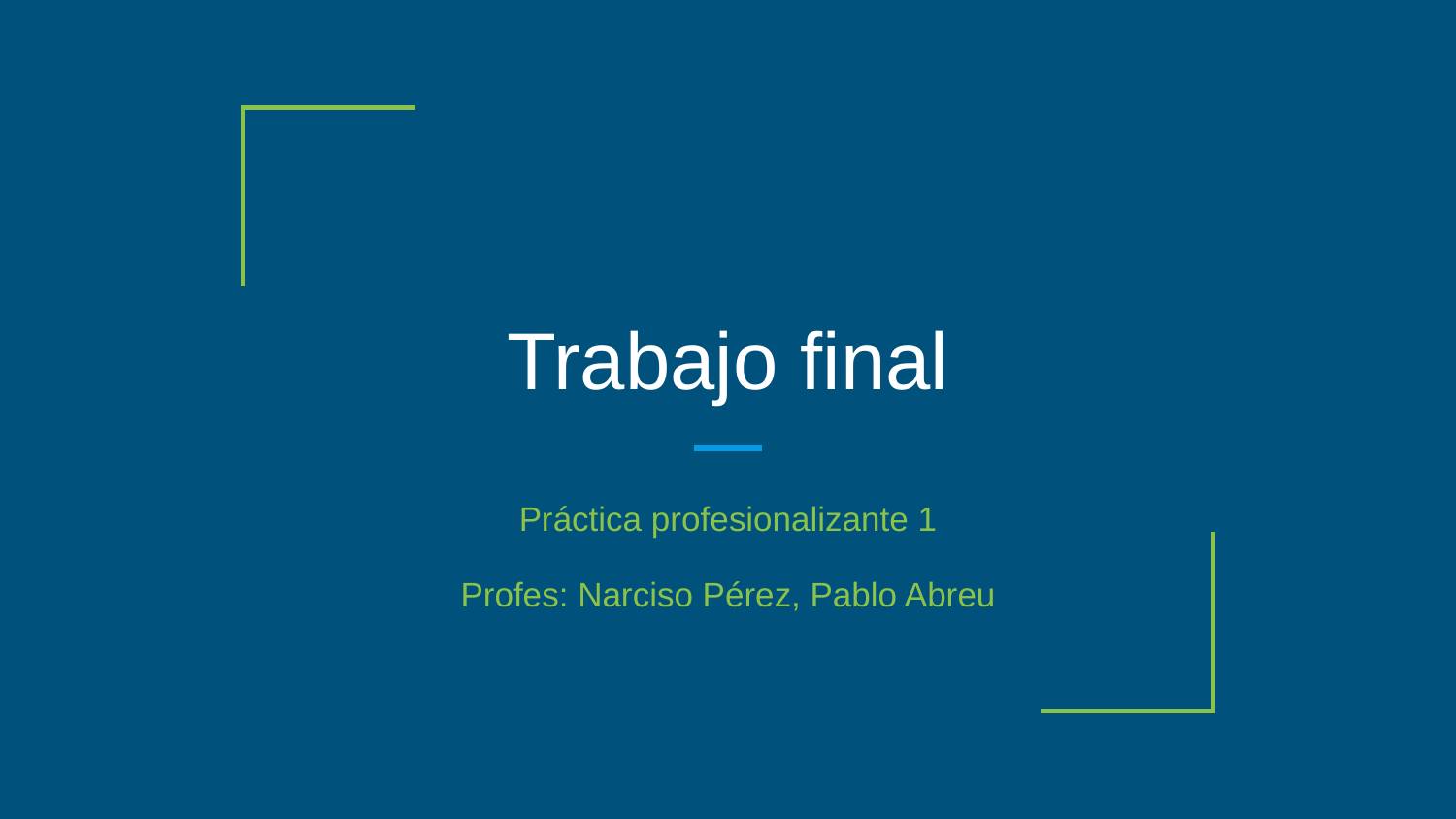

# Trabajo final
Práctica profesionalizante 1

Profes: Narciso Pérez, Pablo Abreu